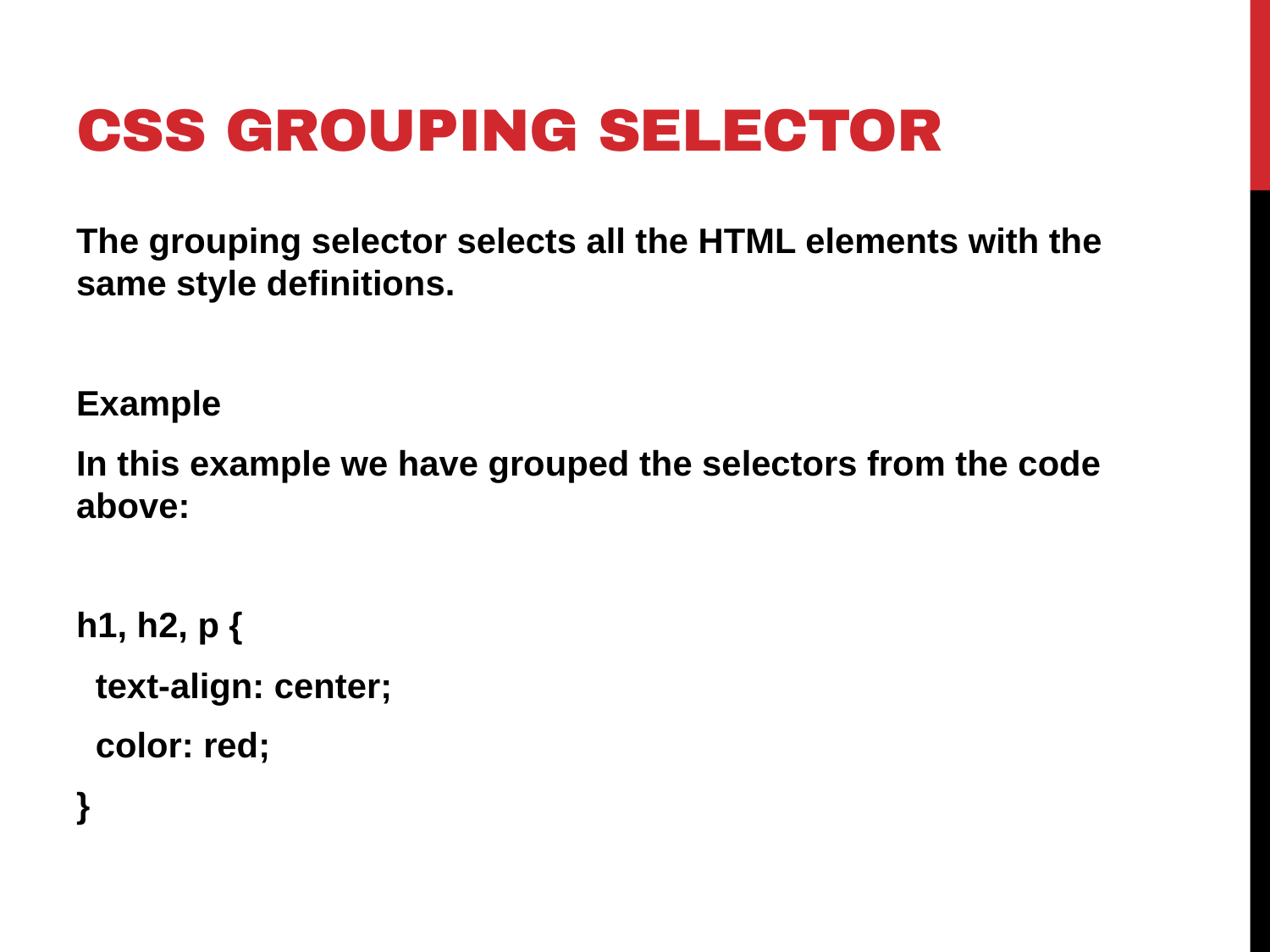

# Css Grouping selector
The grouping selector selects all the HTML elements with the same style definitions.

Example
In this example we have grouped the selectors from the code above:

h1, h2, p {
  text-align: center;
  color: red;
}